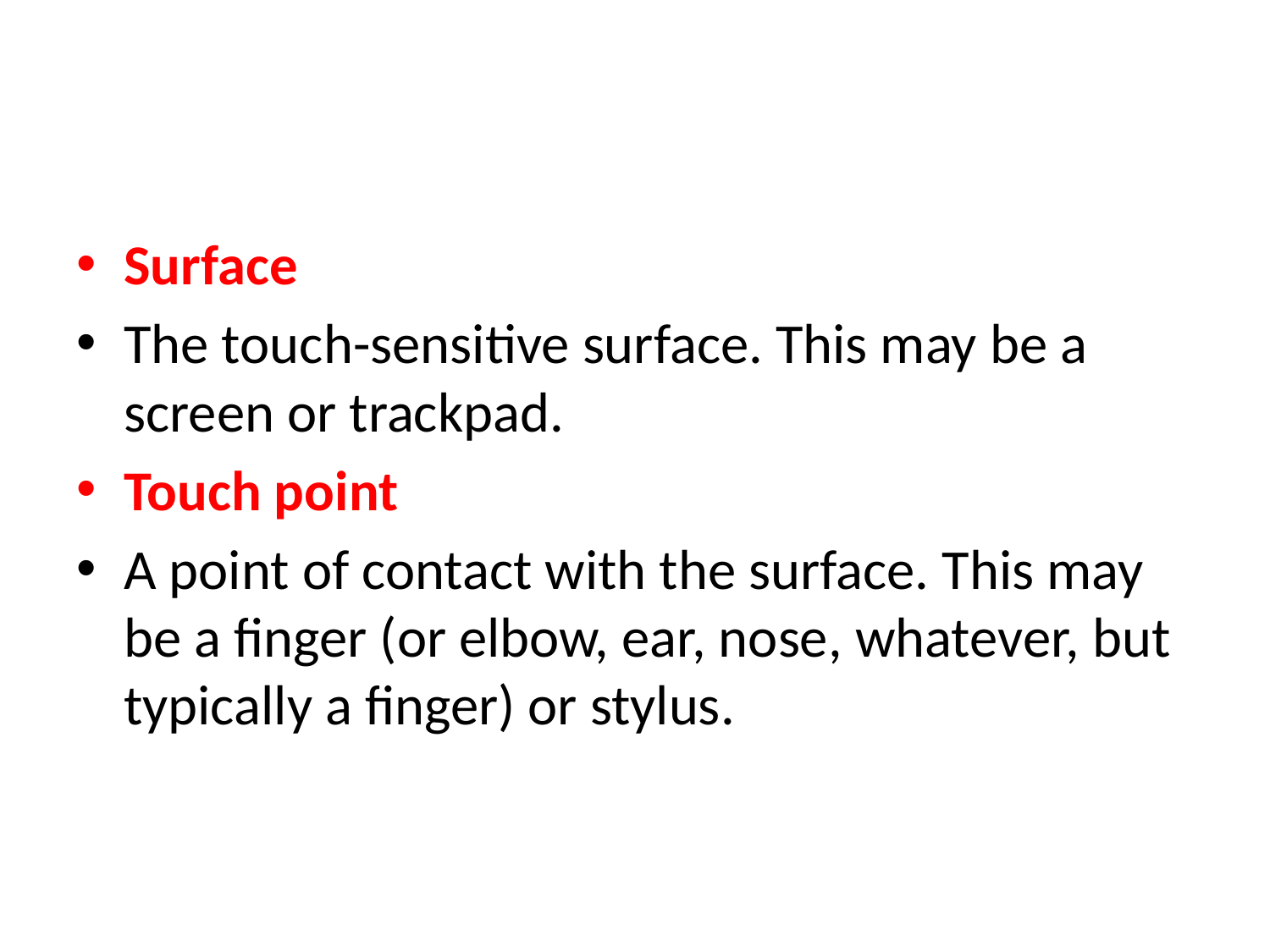

#
Surface
The touch-sensitive surface. This may be a screen or trackpad.
Touch point
A point of contact with the surface. This may be a finger (or elbow, ear, nose, whatever, but typically a finger) or stylus.